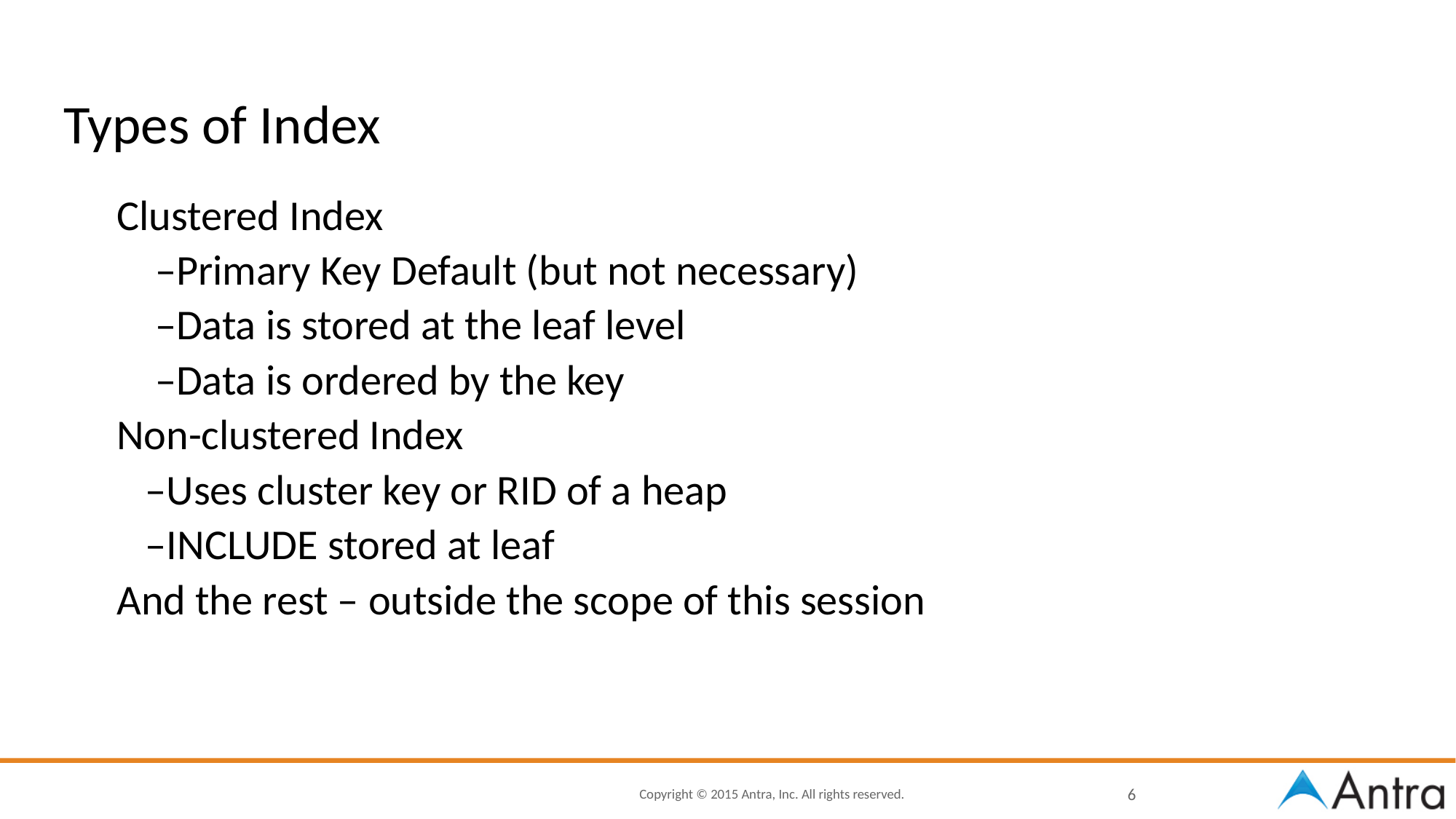

# Types of Index
Clustered Index
    –Primary Key Default (but not necessary)
    –Data is stored at the leaf level
    –Data is ordered by the key
Non-clustered Index
   –Uses cluster key or RID of a heap
   –INCLUDE stored at leaf
And the rest – outside the scope of this session
6